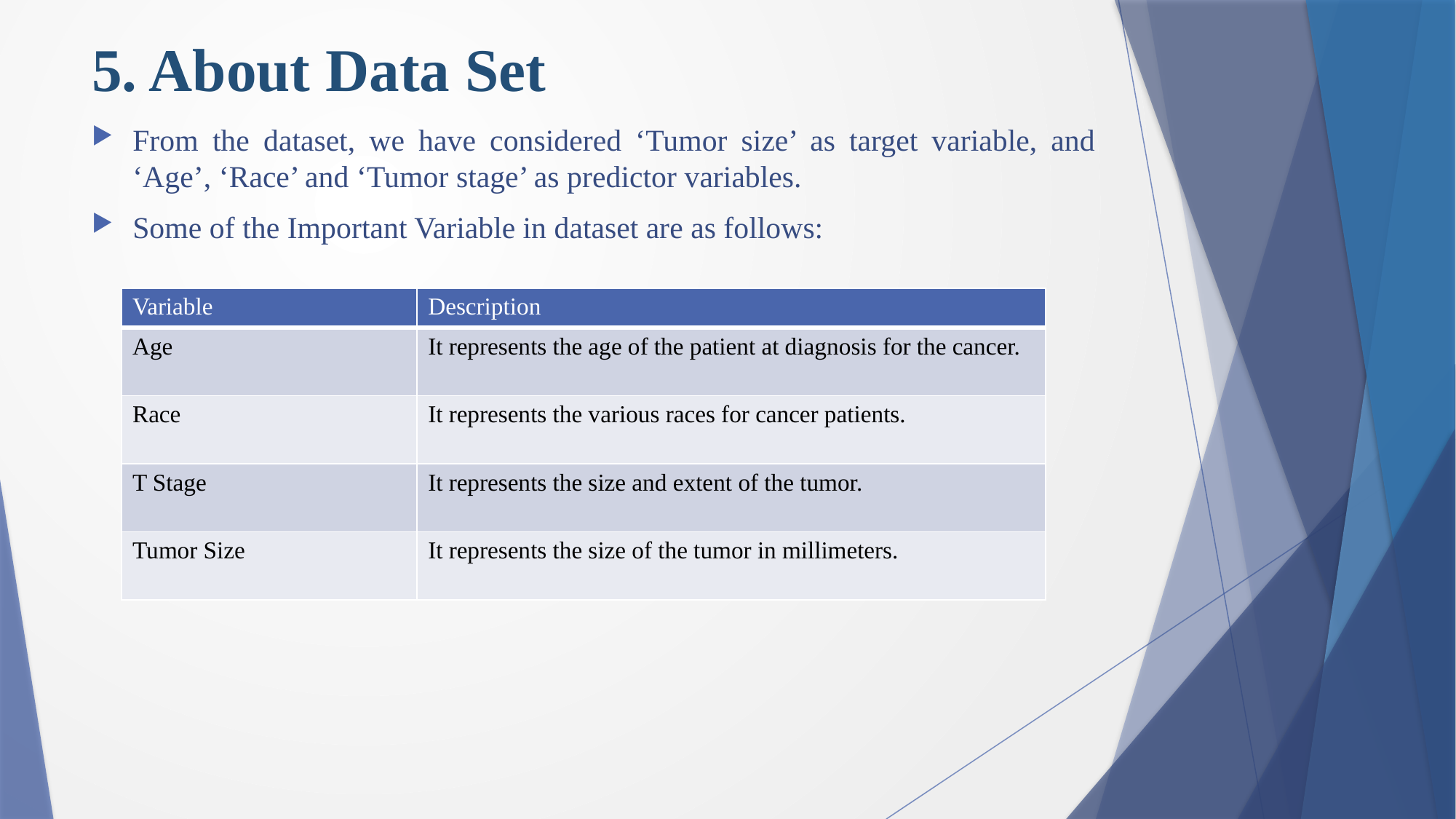

# 5. About Data Set
From the dataset, we have considered ‘Tumor size’ as target variable, and ‘Age’, ‘Race’ and ‘Tumor stage’ as predictor variables.
Some of the Important Variable in dataset are as follows:

| Variable | Description |
| --- | --- |
| Age | It represents the age of the patient at diagnosis for the cancer. |
| Race | It represents the various races for cancer patients. |
| T Stage | It represents the size and extent of the tumor. |
| Tumor Size | It represents the size of the tumor in millimeters. |